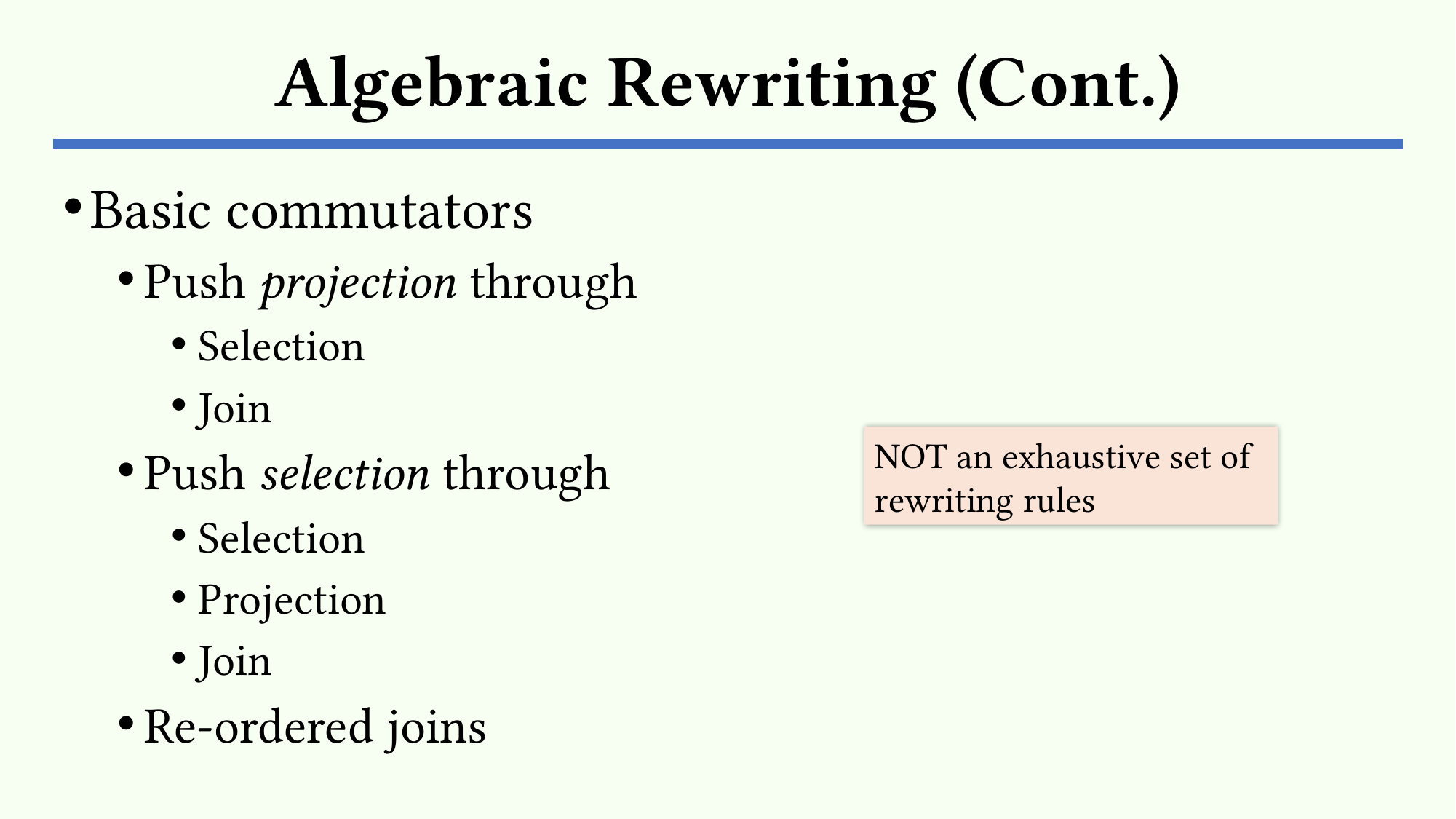

# Algebraic Rewriting (Cont.)
Basic commutators
Push projection through
Selection
Join
Push selection through
Selection
Projection
Join
Re-ordered joins
NOT an exhaustive set of rewriting rules